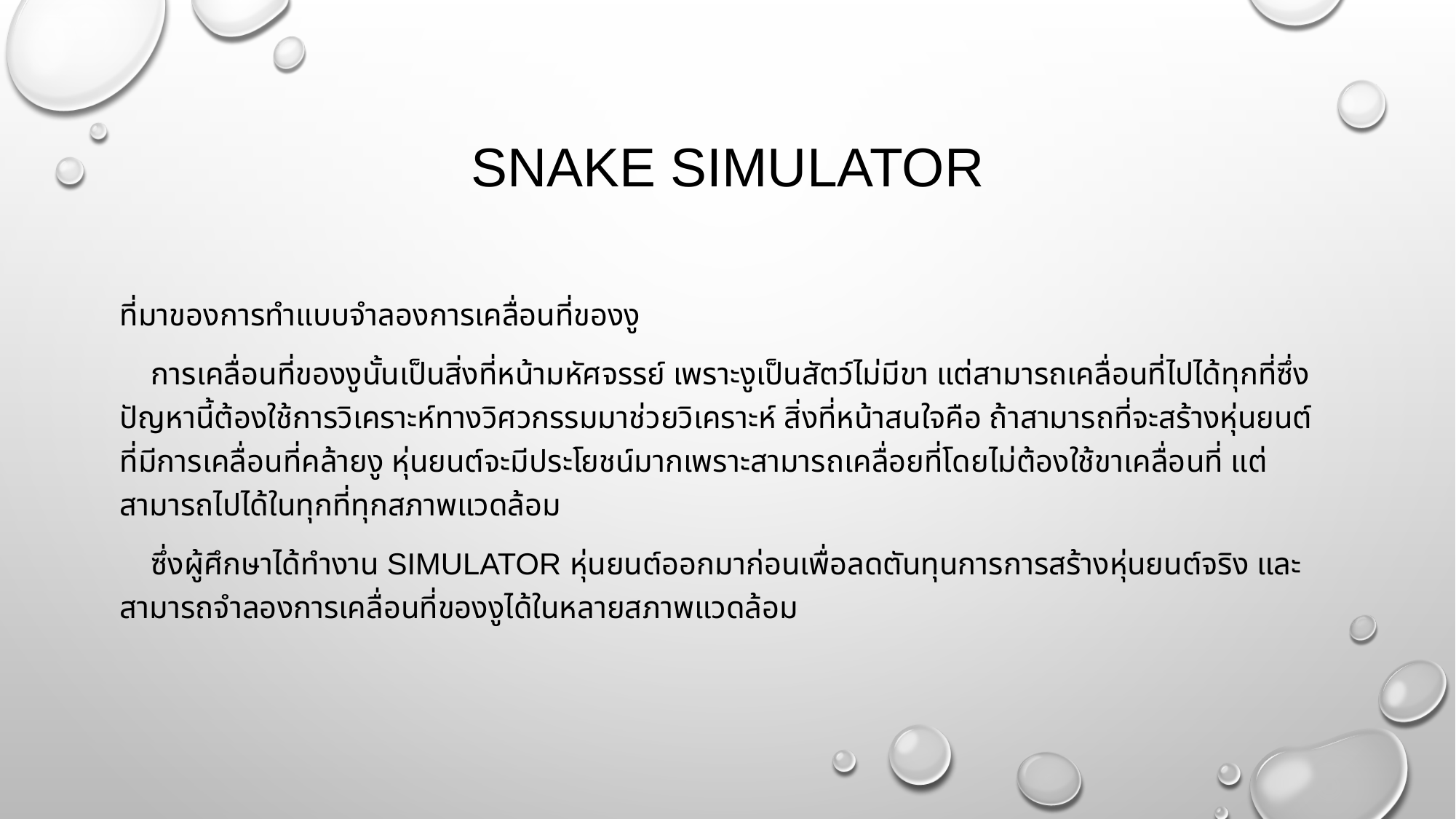

# Snake simulator
ที่มาของการทำแบบจำลองการเคลื่อนที่ของงู
    การเคลื่อนที่ของงูนั้นเป็นสิ่งที่หน้ามหัศจรรย์ เพราะงูเป็นสัตว์ไม่มีขา แต่สามารถเคลื่อนที่ไปได้ทุกที่ซึ่งปัญหานี้ต้องใช้การวิเคราะห์ทางวิศวกรรมมาช่วยวิเคราะห์ สิ่งที่หน้าสนใจคือ ถ้าสามารถที่จะสร้างหุ่นยนต์ ที่มีการเคลื่อนที่คล้ายงู หุ่นยนต์จะมีประโยชน์มากเพราะสามารถเคลื่อยที่โดยไม่ต้องใช้ขาเคลื่อนที่ แต่สามารถไปได้ในทุกที่ทุกสภาพแวดล้อม
    ซึ่งผู้ศึกษาได้ทำงาน simulator หุ่นยนต์ออกมาก่อนเพื่อลดตันทุนการการสร้างหุ่นยนต์จริง และสามารถจำลองการเคลื่อนที่ของงูได้ในหลายสภาพแวดล้อม